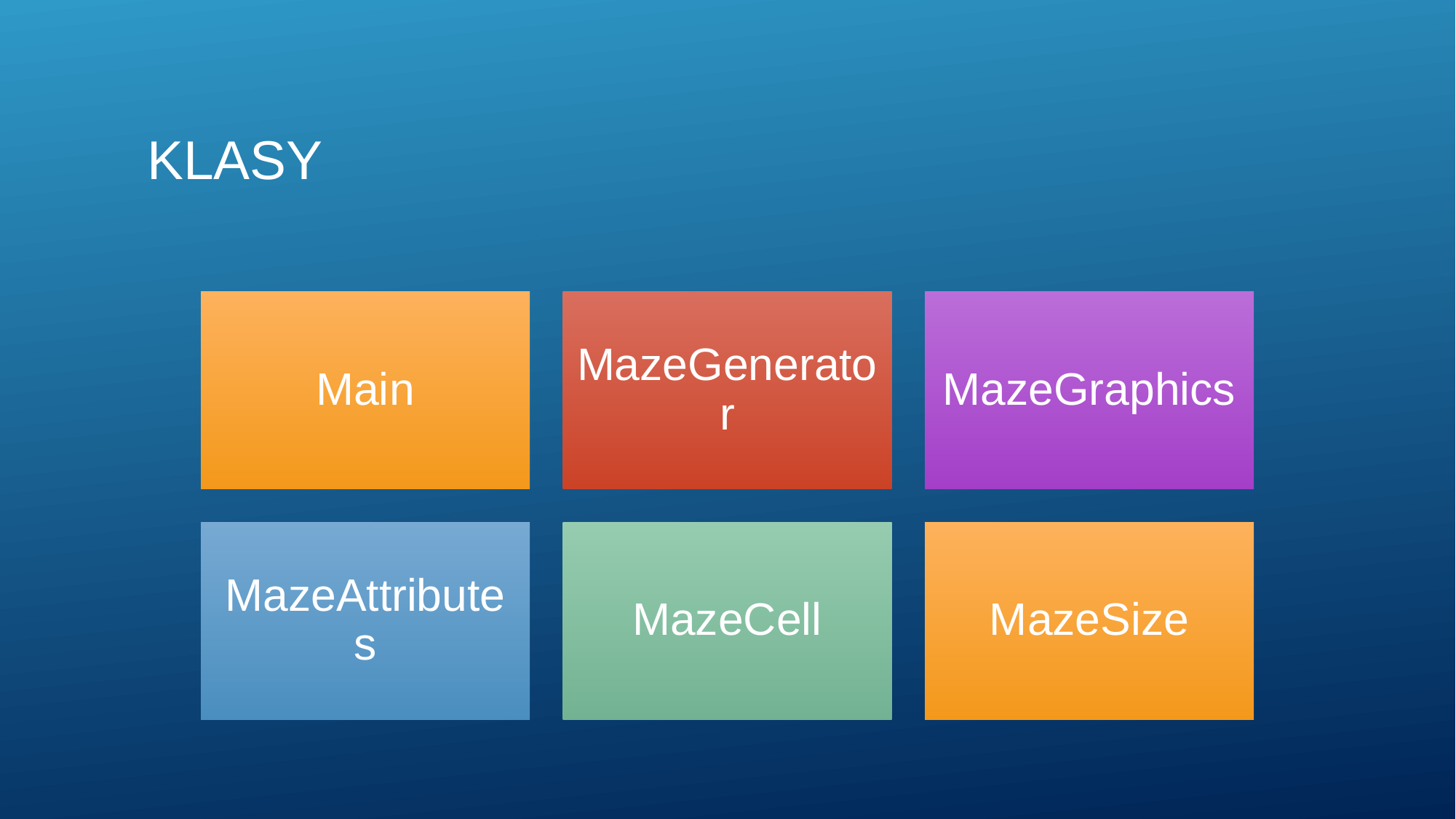

# Klasy
Main
MazeGenerator
MazeGraphics
MazeAttributes
MazeCell
MazeSize